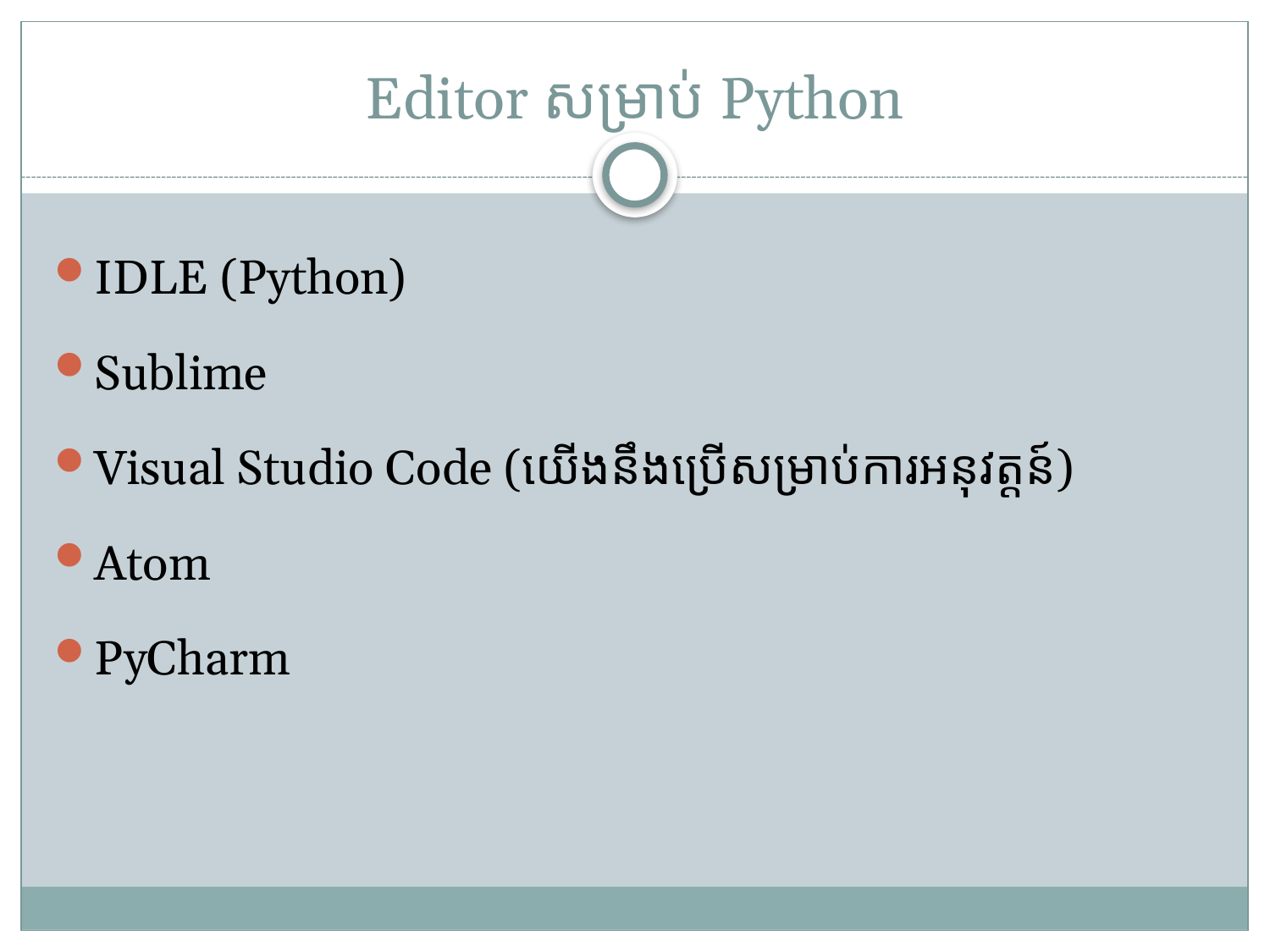

# Editor សម្រាប់ Python
IDLE (Python)
Sublime
Visual Studio Code (យើងនឹងប្រើសម្រាប់ការអនុវត្តន៍)
Atom
PyCharm